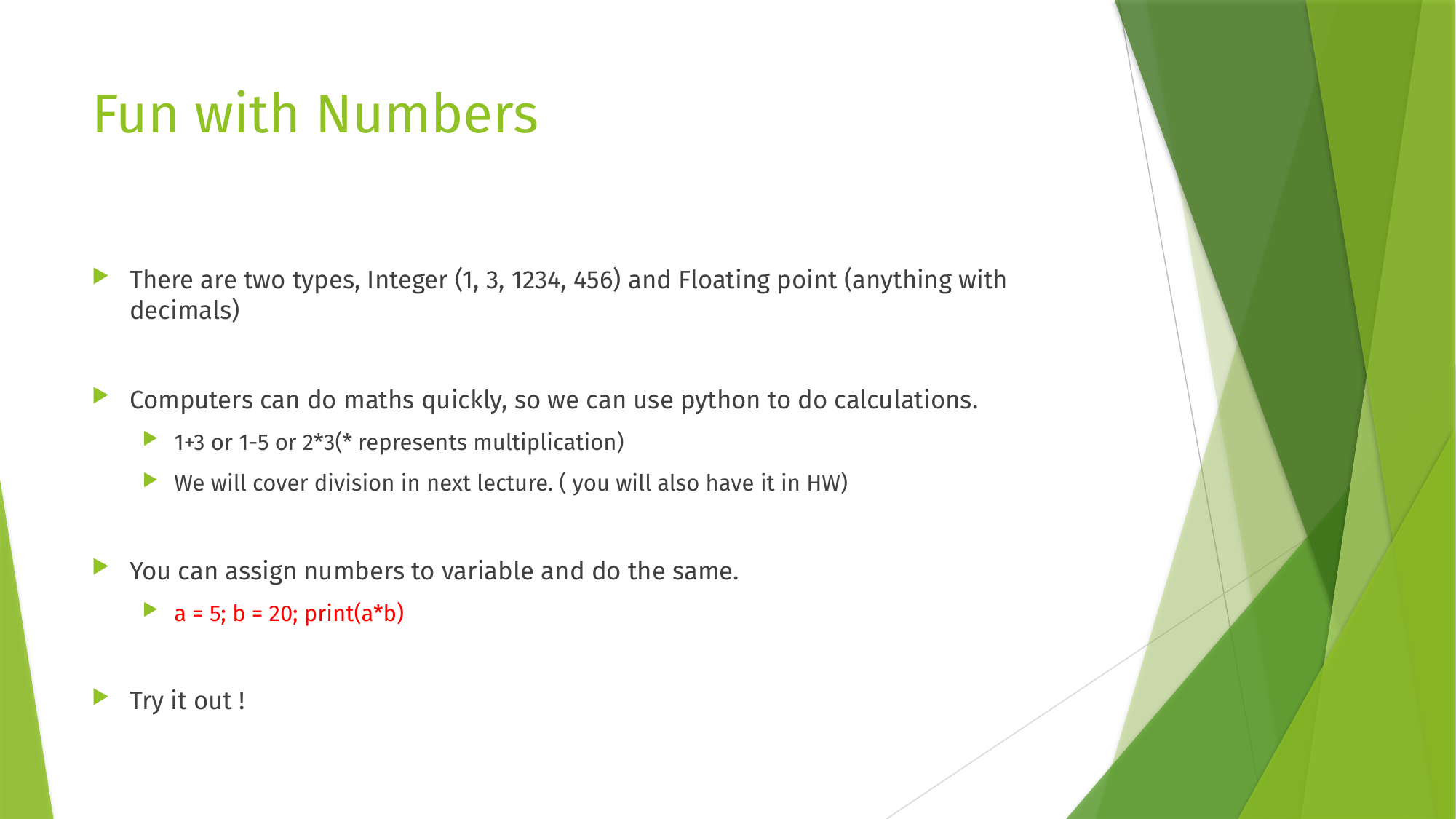

# Fun with Numbers
There are two types, Integer (1, 3, 1234, 456) and Floating point (anything with decimals)

Computers can do maths quickly, so we can use python to do calculations.
1+3 or 1-5 or 2*3(* represents multiplication)
We will cover division in next lecture. ( you will also have it in HW)

You can assign numbers to variable and do the same.
a = 5; b = 20; print(a*b)

Try it out !